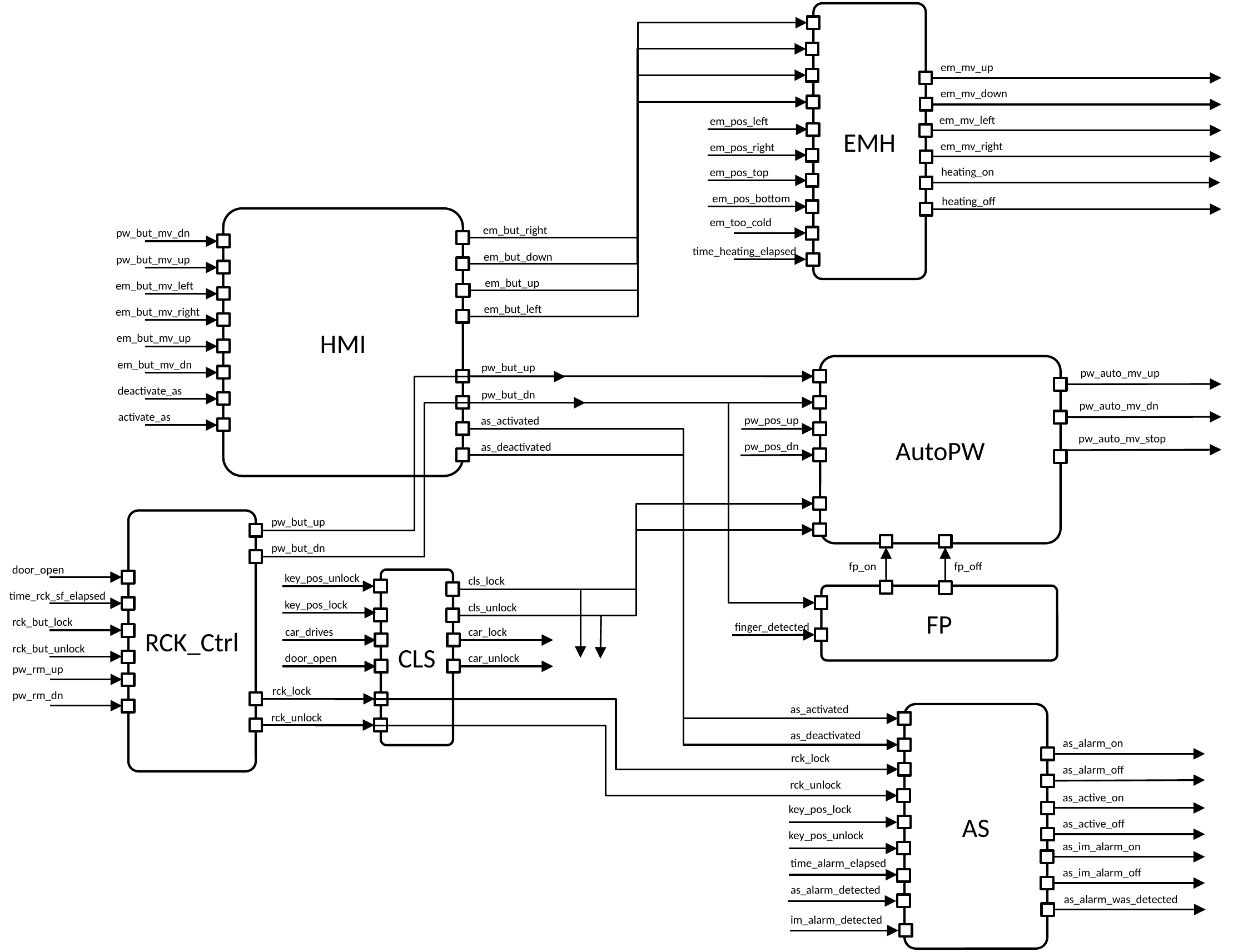

EMH

em_mv_up

em_mv_down

em_mv_left
em_pos_left

em_mv_right
em_pos_right

heating_on
em_pos_top

em_pos_bottom
heating_off

HMI
em_too_cold
em_but_right
pw_but_mv_dn

time_heating_elapsed
em_but_down
pw_but_mv_up

em_but_up
em_but_mv_left

em_but_left
em_but_mv_right

em_but_mv_up

em_but_mv_dn
AutoPW
pw_but_up
pw_auto_mv_up

deactivate_as
pw_but_dn

pw_auto_mv_dn

activate_as
pw_pos_up
as_activated

pw_auto_mv_stop
pw_pos_dn
as_deactivated

RCK_Ctrl
pw_but_up

pw_but_dn

fp_on
fp_off
door_open
key_pos_unlock
CLS
cls_lock

time_rck_sf_elapsed
FP
key_pos_lock
cls_unlock

rck_but_lock
finger_detected
car_drives
car_lock

rck_but_unlock
door_open
car_unlock

pw_rm_up

rck_lock
pw_rm_dn

as_activated

AS
rck_unlock

as_deactivated
as_alarm_on

rck_lock

as_alarm_off

rck_unlock

as_active_on

key_pos_lock

as_active_off

key_pos_unlock

as_im_alarm_on

time_alarm_elapsed
as_im_alarm_off

as_alarm_detected
as_alarm_was_detected

im_alarm_detected